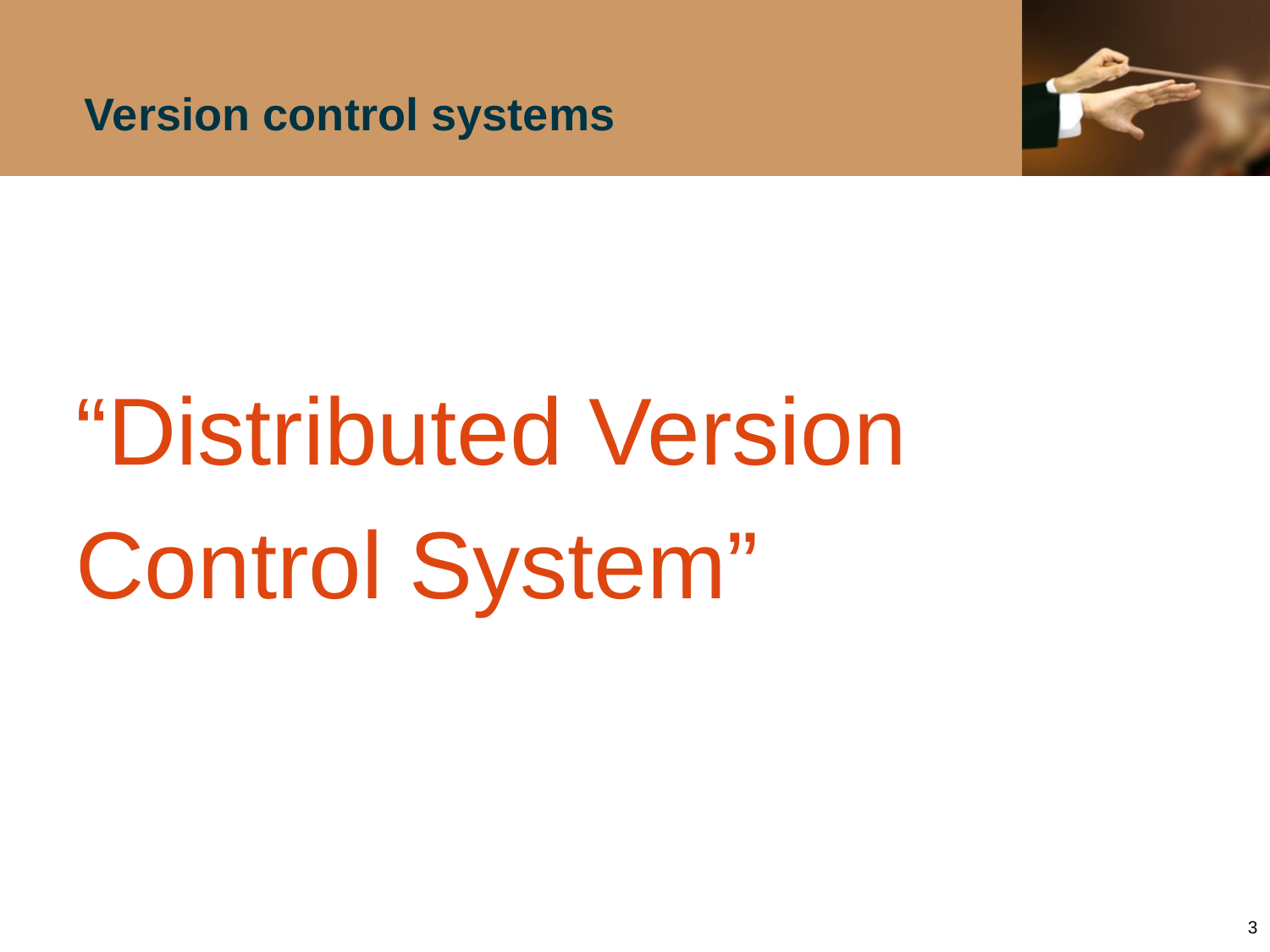

# Version control systems

“Distributed Version
Control System”
3